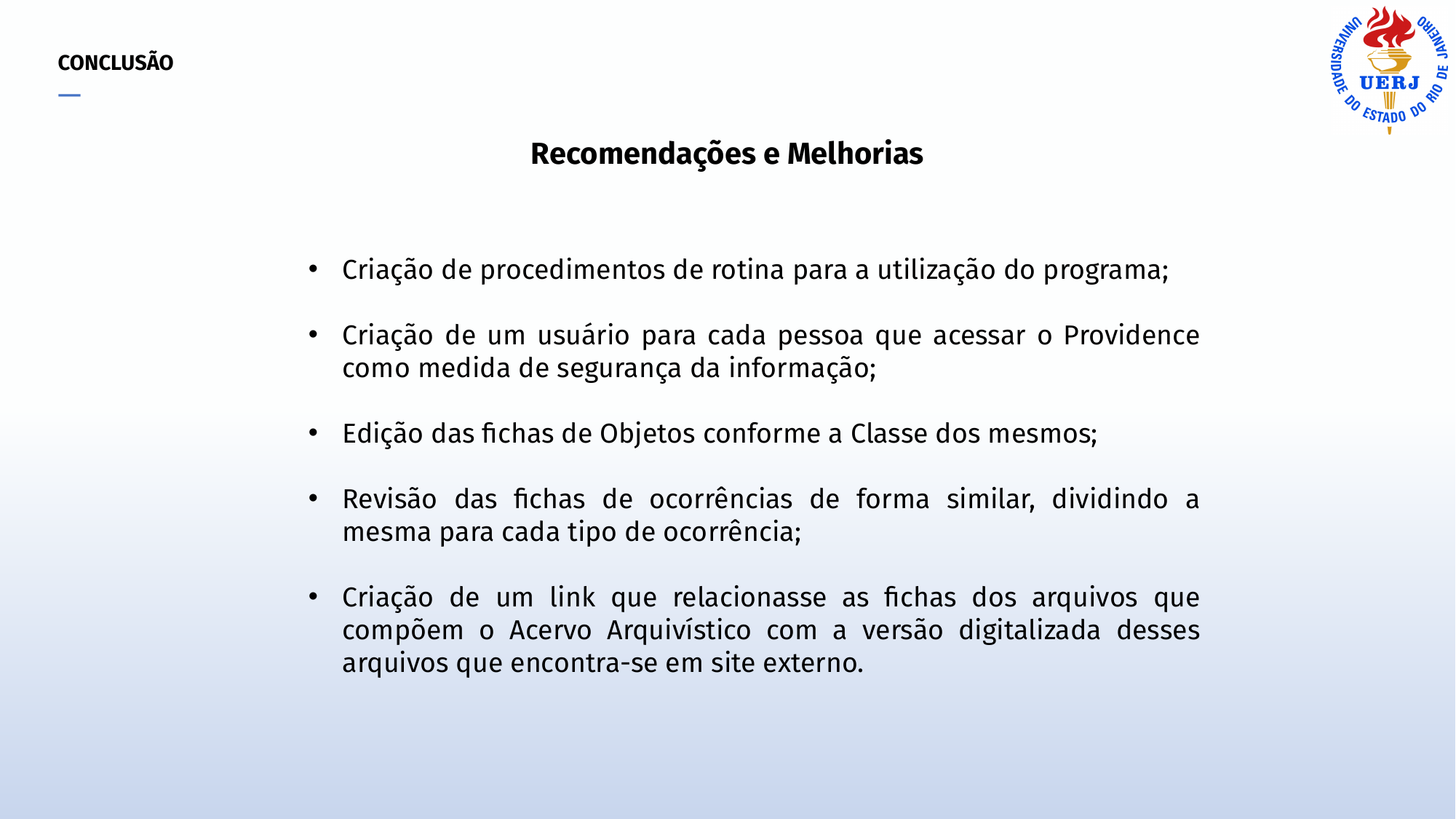

CONCLUSÃO
—
Recomendações e Melhorias
Criação de procedimentos de rotina para a utilização do programa;

Criação de um usuário para cada pessoa que acessar o Providence como medida de segurança da informação;

Edição das fichas de Objetos conforme a Classe dos mesmos;

Revisão das fichas de ocorrências de forma similar, dividindo a mesma para cada tipo de ocorrência;

Criação de um link que relacionasse as fichas dos arquivos que compõem o Acervo Arquivístico com a versão digitalizada desses arquivos que encontra-se em site externo.